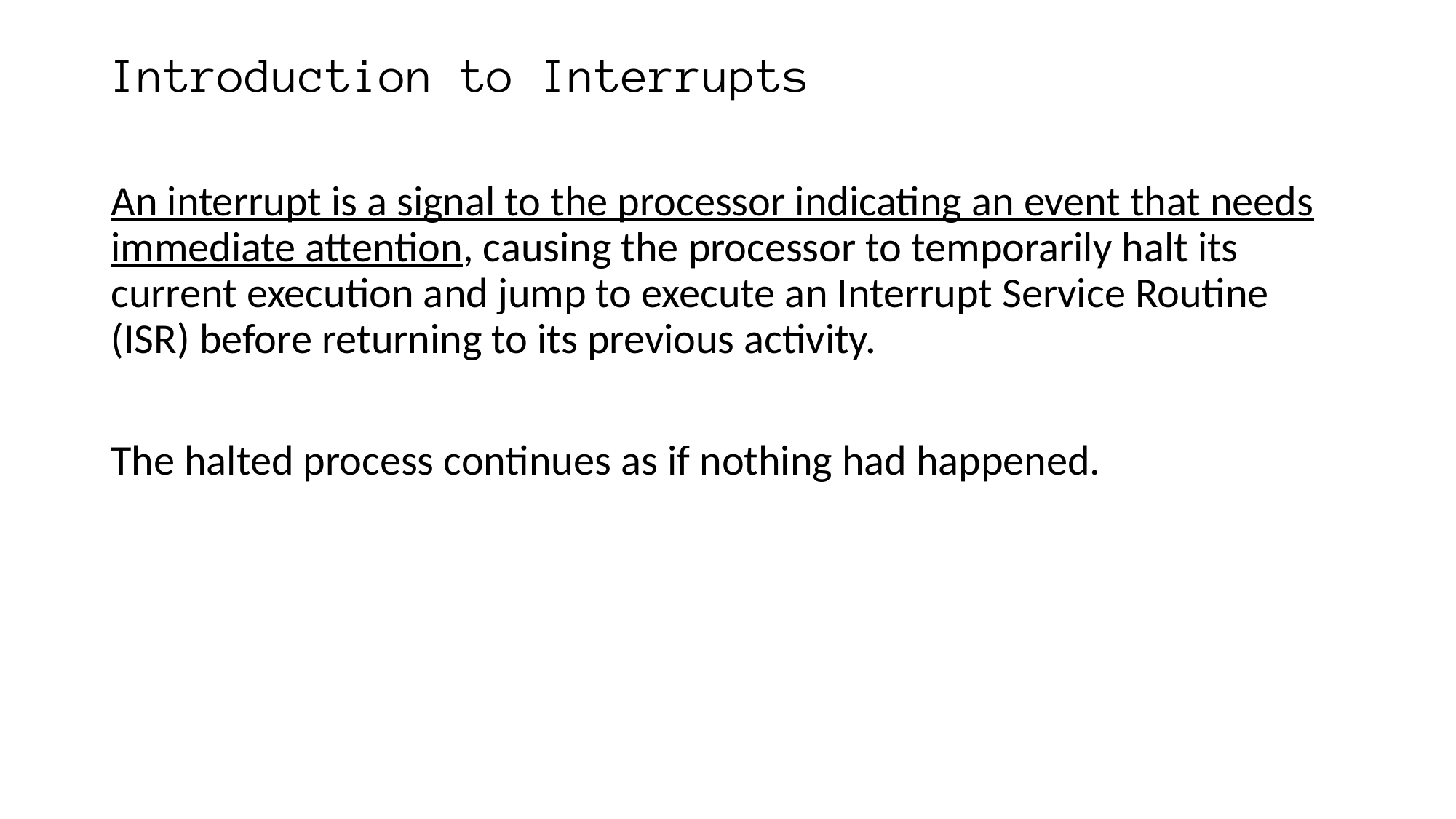

# Introduction to Interrupts

An interrupt is a signal to the processor indicating an event that needs immediate attention, causing the processor to temporarily halt its current execution and jump to execute an Interrupt Service Routine (ISR) before returning to its previous activity.

The halted process continues as if nothing had happened.